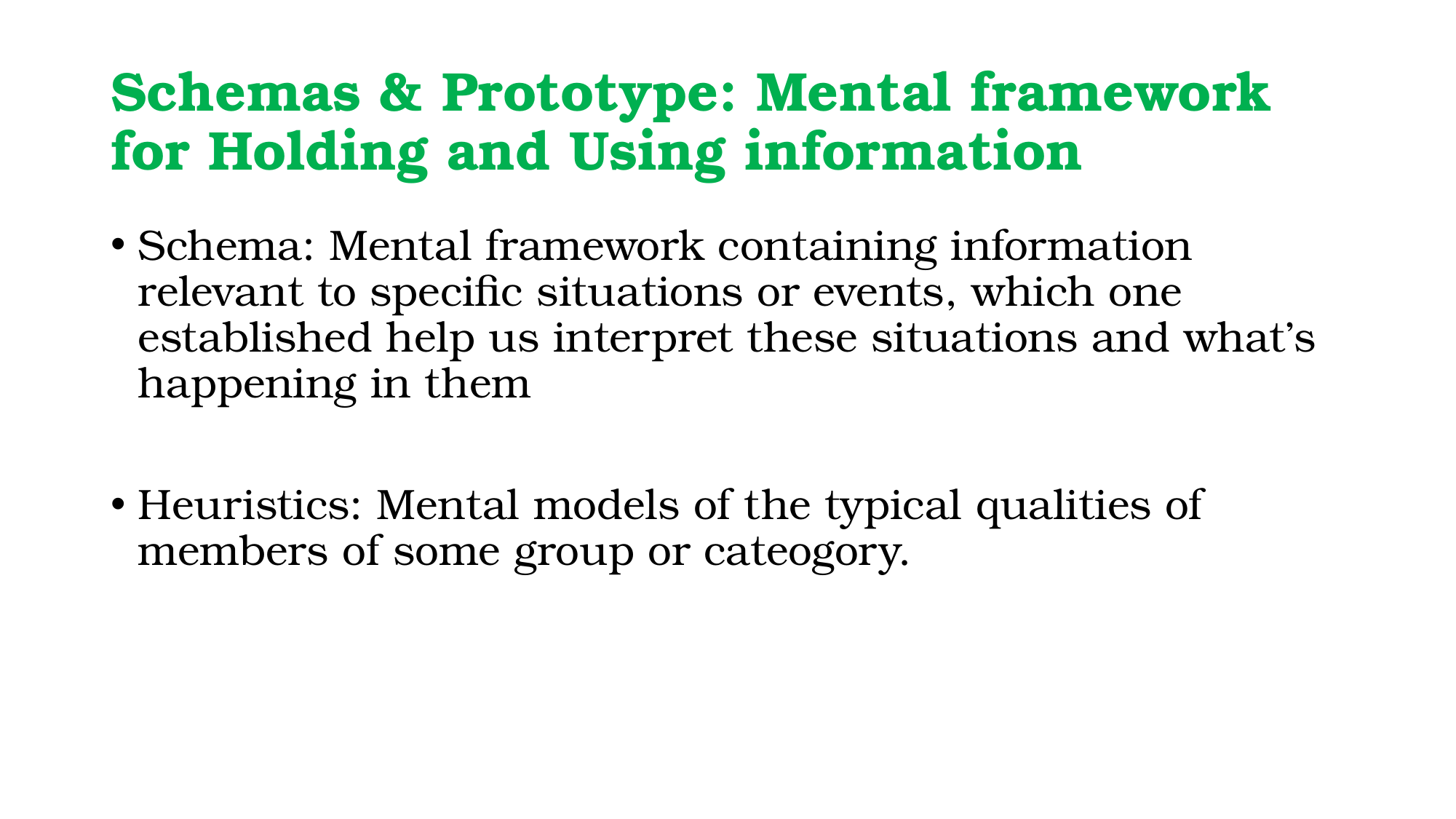

# Schemas & Prototype: Mental framework for Holding and Using information
Schema: Mental framework containing information relevant to specific situations or events, which one established help us interpret these situations and what’s happening in them

Heuristics: Mental models of the typical qualities of members of some group or cateogory.